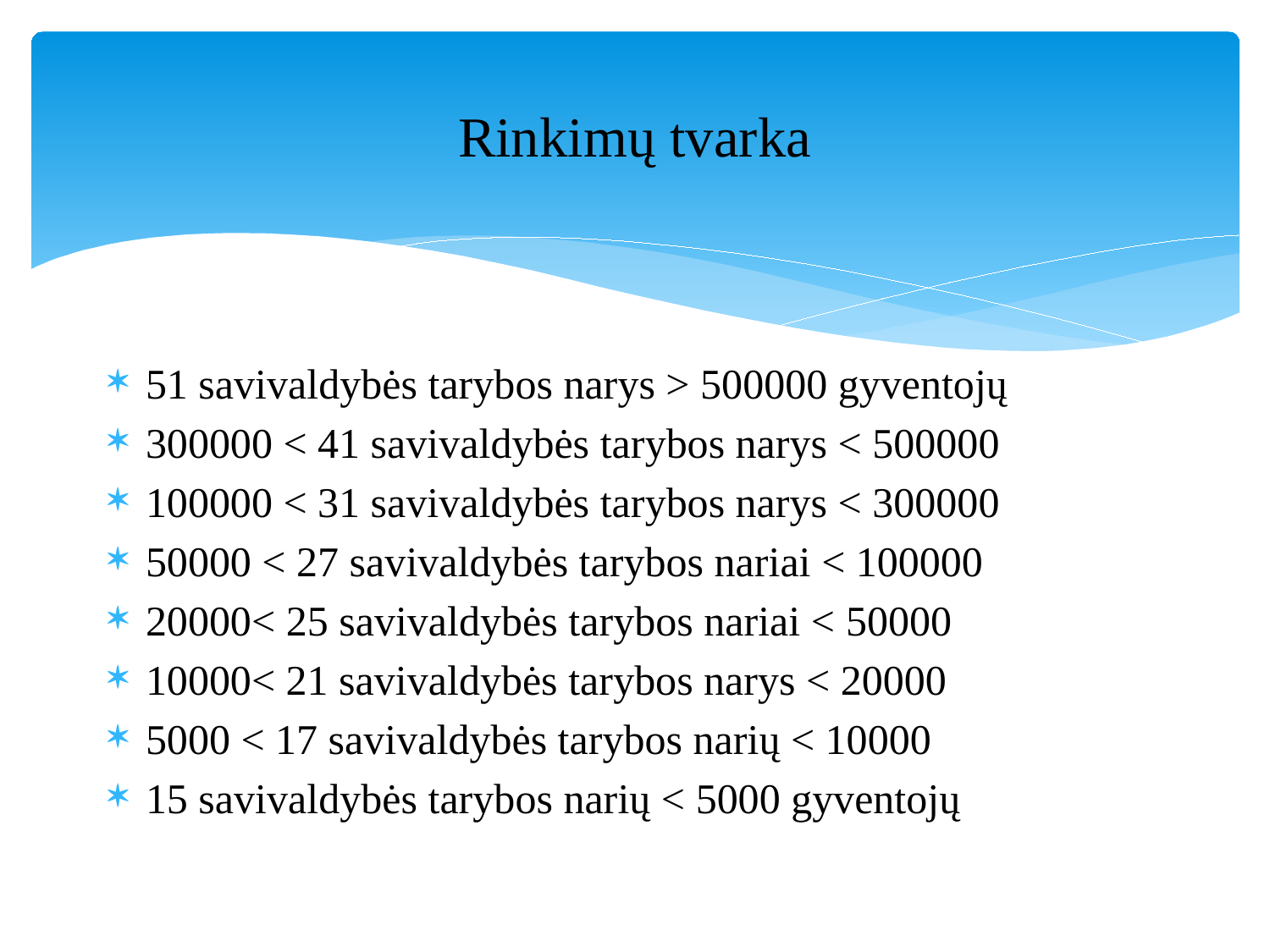

# Rinkimų tvarka
51 savivaldybės tarybos narys > 500000 gyventojų
300000 < 41 savivaldybės tarybos narys < 500000
100000 < 31 savivaldybės tarybos narys < 300000
50000 < 27 savivaldybės tarybos nariai < 100000
20000< 25 savivaldybės tarybos nariai < 50000
10000< 21 savivaldybės tarybos narys < 20000
5000 < 17 savivaldybės tarybos narių < 10000
15 savivaldybės tarybos narių < 5000 gyventojų